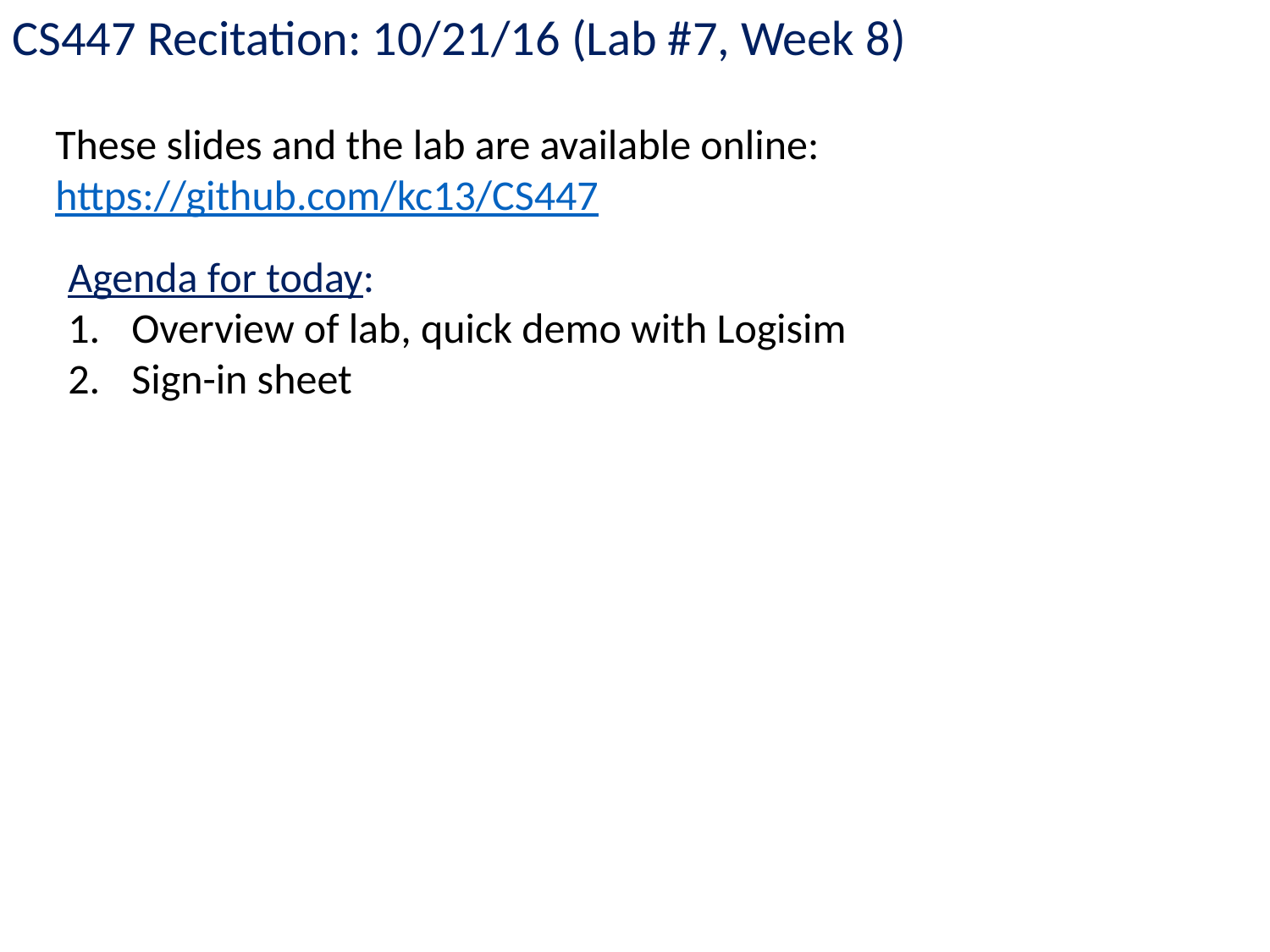

CS447 Recitation: 10/21/16 (Lab #7, Week 8)
These slides and the lab are available online:
https://github.com/kc13/CS447
Agenda for today:
Overview of lab, quick demo with Logisim
Sign-in sheet